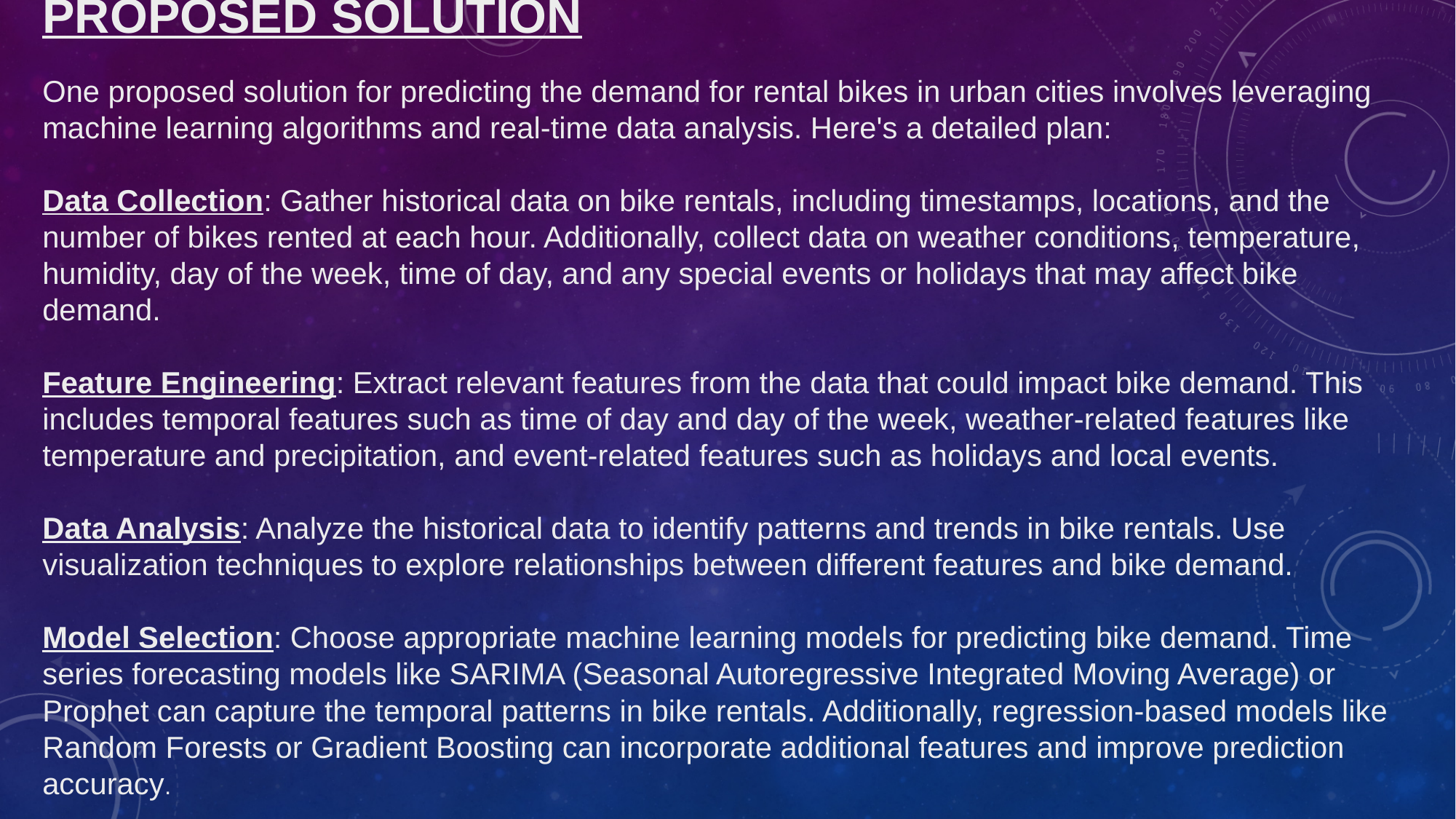

# PROPOSED SOLUTION One proposed solution for predicting the demand for rental bikes in urban cities involves leveraging machine learning algorithms and real-time data analysis. Here's a detailed plan: Data Collection: Gather historical data on bike rentals, including timestamps, locations, and the number of bikes rented at each hour. Additionally, collect data on weather conditions, temperature, humidity, day of the week, time of day, and any special events or holidays that may affect bike demand. Feature Engineering: Extract relevant features from the data that could impact bike demand. This includes temporal features such as time of day and day of the week, weather-related features like temperature and precipitation, and event-related features such as holidays and local events. Data Analysis: Analyze the historical data to identify patterns and trends in bike rentals. Use visualization techniques to explore relationships between different features and bike demand. Model Selection: Choose appropriate machine learning models for predicting bike demand. Time series forecasting models like SARIMA (Seasonal Autoregressive Integrated Moving Average) or Prophet can capture the temporal patterns in bike rentals. Additionally, regression-based models like Random Forests or Gradient Boosting can incorporate additional features and improve prediction accuracy.